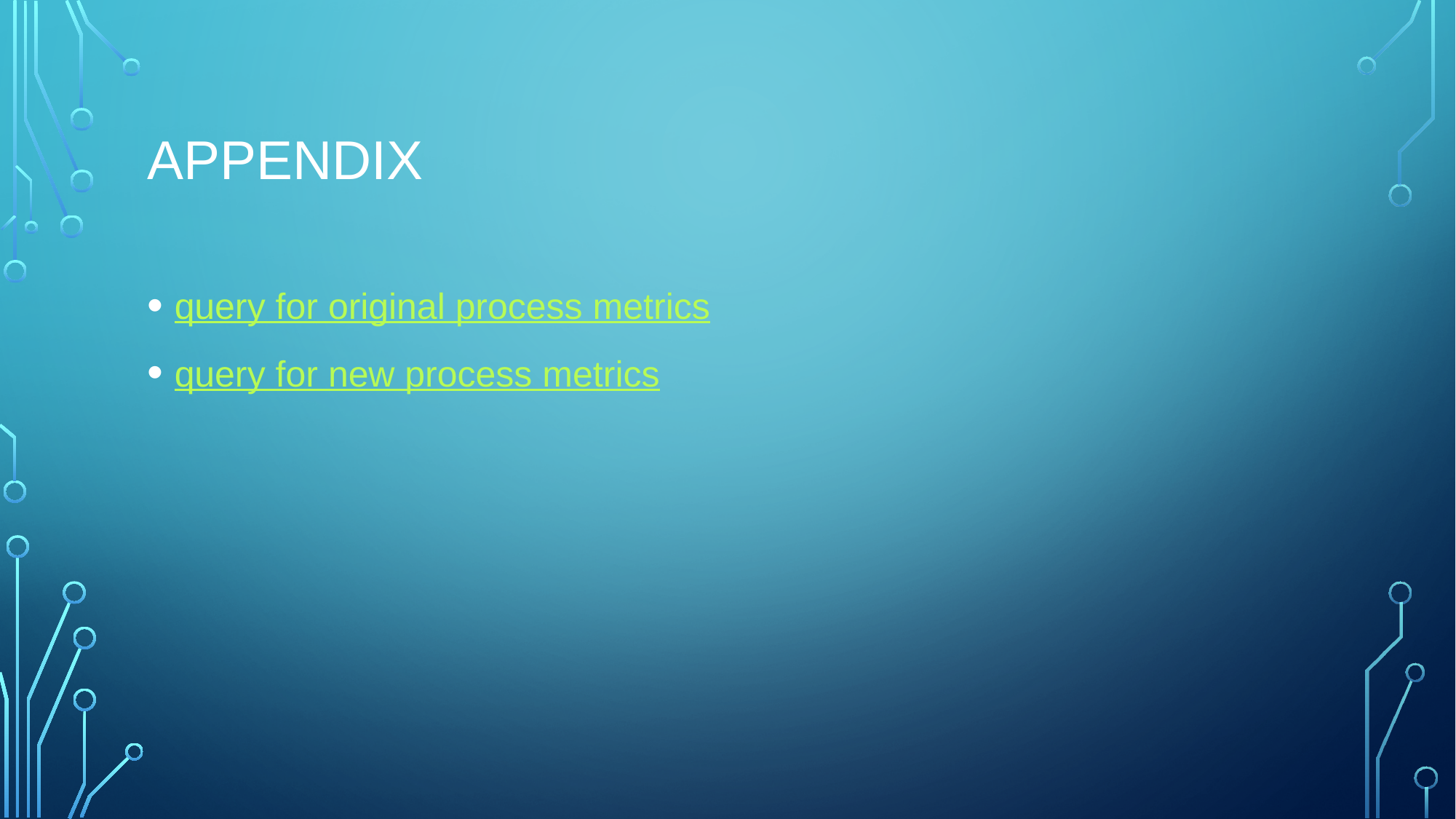

# Appendix
query for original process metrics
query for new process metrics